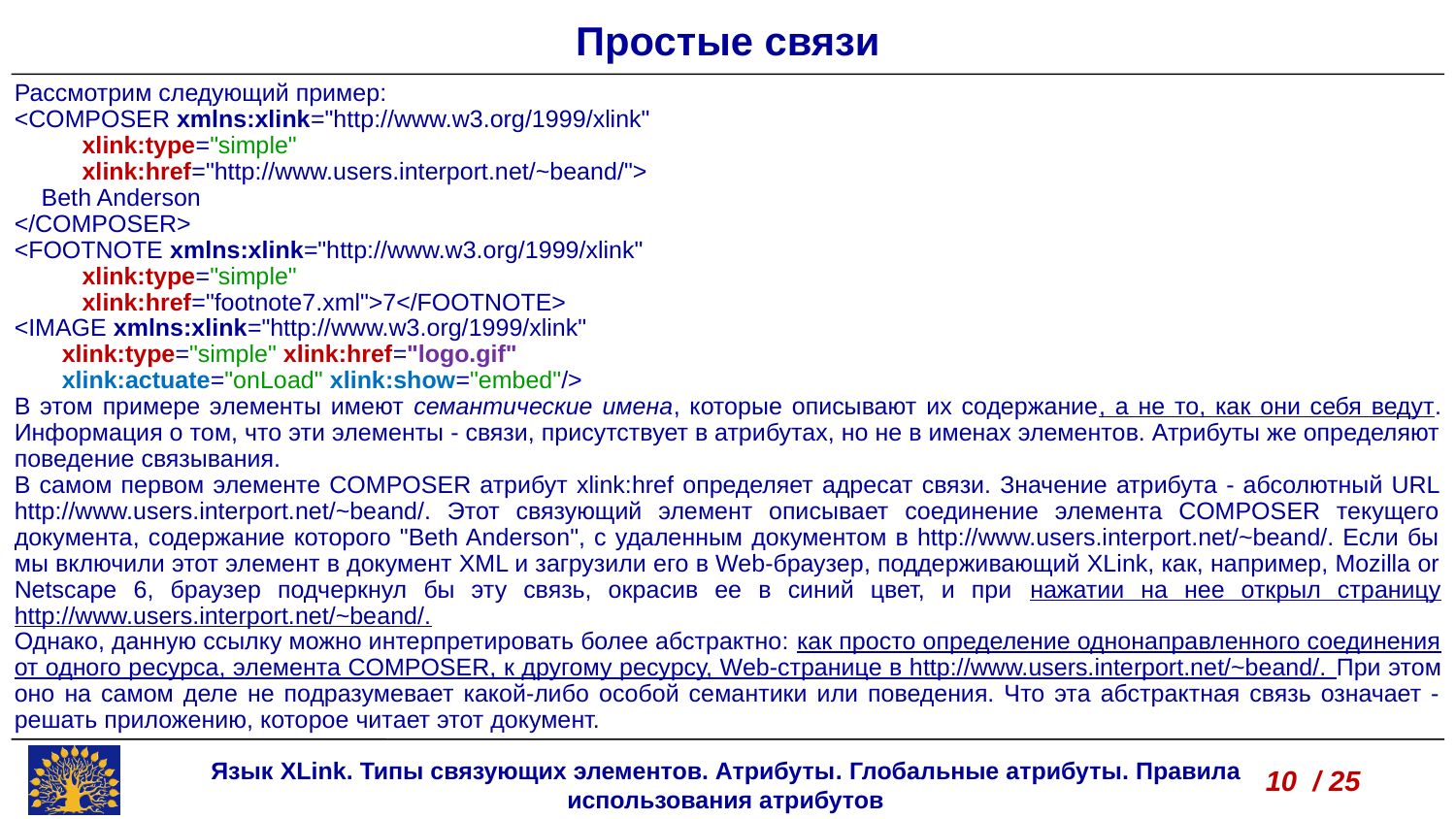

Простые связи
Рассмотрим следующий пример:
<COMPOSER xmlns:xlink="http://www.w3.org/1999/xlink"
          xlink:type="simple"
          xlink:href="http://www.users.interport.net/~beand/">
    Beth Anderson
</COMPOSER>
<FOOTNOTE xmlns:xlink="http://www.w3.org/1999/xlink"
          xlink:type="simple"
          xlink:href="footnote7.xml">7</FOOTNOTE>
<IMAGE xmlns:xlink="http://www.w3.org/1999/xlink"
       xlink:type="simple" xlink:href="logo.gif"
       xlink:actuate="onLoad" xlink:show="embed"/>
В этом примере элементы имеют семантические имена, которые описывают их содержание, а не то, как они себя ведут. Информация о том, что эти элементы - связи, присутствует в атрибутах, но не в именах элементов. Атрибуты же определяют поведение связывания.
В самом первом элементе COMPOSER атрибут xlink:href определяет адресат связи. Значение атрибута - абсолютный URL http://www.users.interport.net/~beand/. Этот связующий элемент описывает соединение элемента COMPOSER текущего документа, содержание которого "Beth Anderson", с удаленным документом в http://www.users.interport.net/~beand/. Если бы мы включили этот элемент в документ XML и загрузили его в Web-браузер, поддерживающий XLink, как, например, Mozilla or Netscape 6, браузер подчеркнул бы эту связь, окрасив ее в синий цвет, и при нажатии на нее открыл страницу http://www.users.interport.net/~beand/.
Однако, данную ссылку можно интерпретировать более абстрактно: как просто определение однонаправленного соединения от одного ресурса, элемента COMPOSER, к другому ресурсу, Web-странице в http://www.users.interport.net/~beand/. При этом оно на самом деле не подразумевает какой-либо особой семантики или поведения. Что эта абстрактная связь означает - решать приложению, которое читает этот документ.